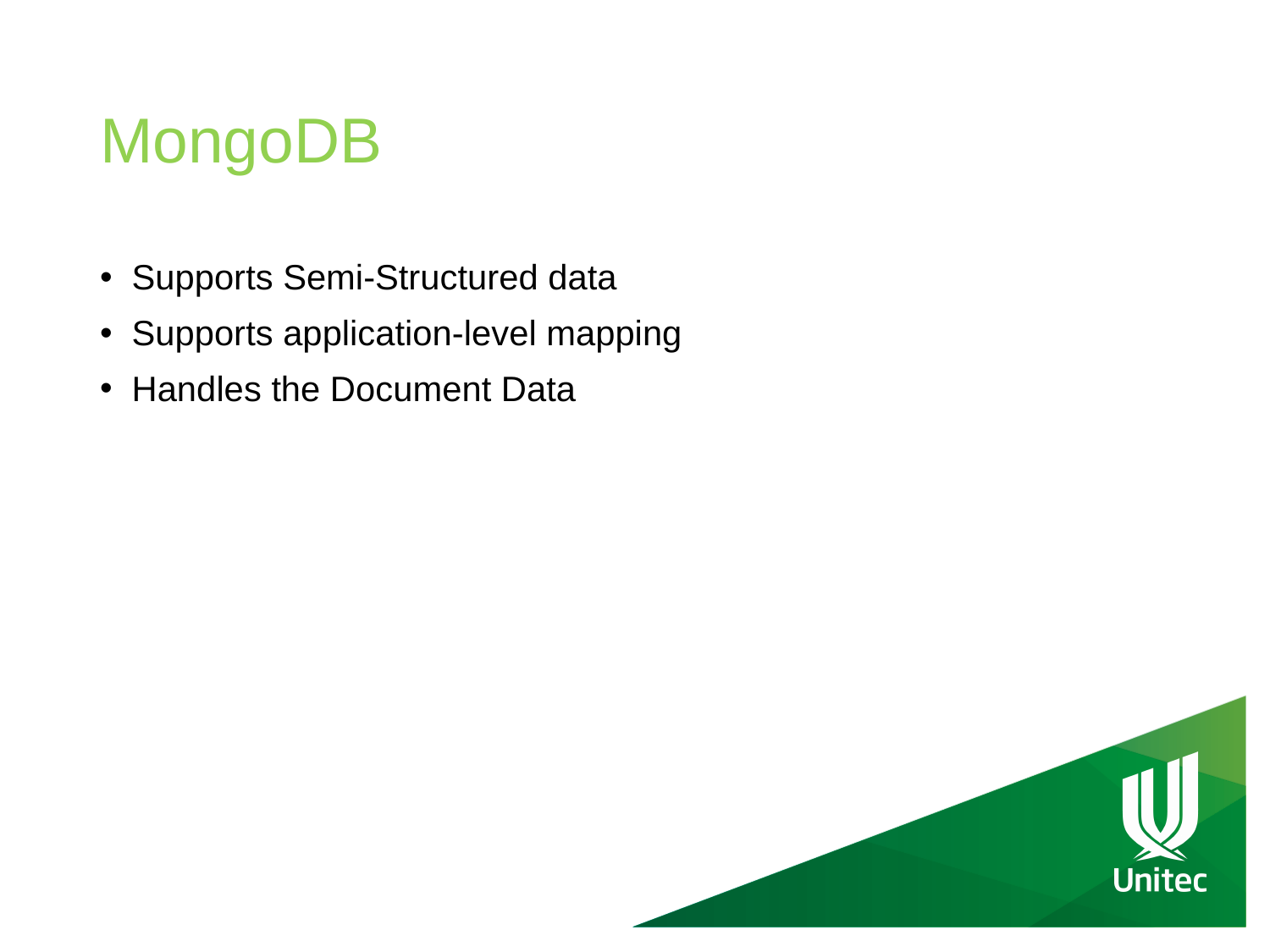

# MongoDB
Supports Semi-Structured data
Supports application-level mapping
Handles the Document Data